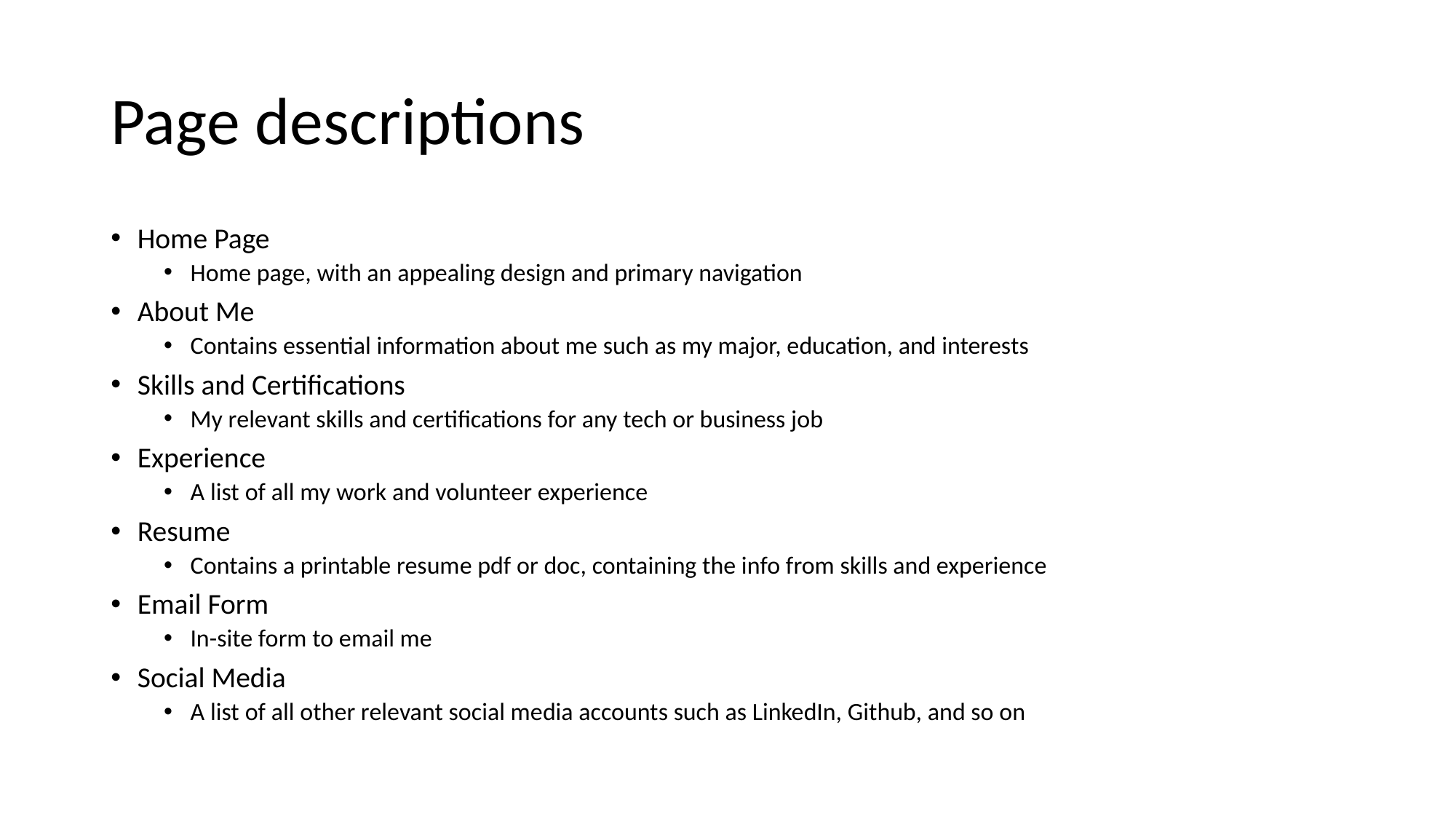

# Page descriptions
Home Page
Home page, with an appealing design and primary navigation
About Me
Contains essential information about me such as my major, education, and interests
Skills and Certifications
My relevant skills and certifications for any tech or business job
Experience
A list of all my work and volunteer experience
Resume
Contains a printable resume pdf or doc, containing the info from skills and experience
Email Form
In-site form to email me
Social Media
A list of all other relevant social media accounts such as LinkedIn, Github, and so on